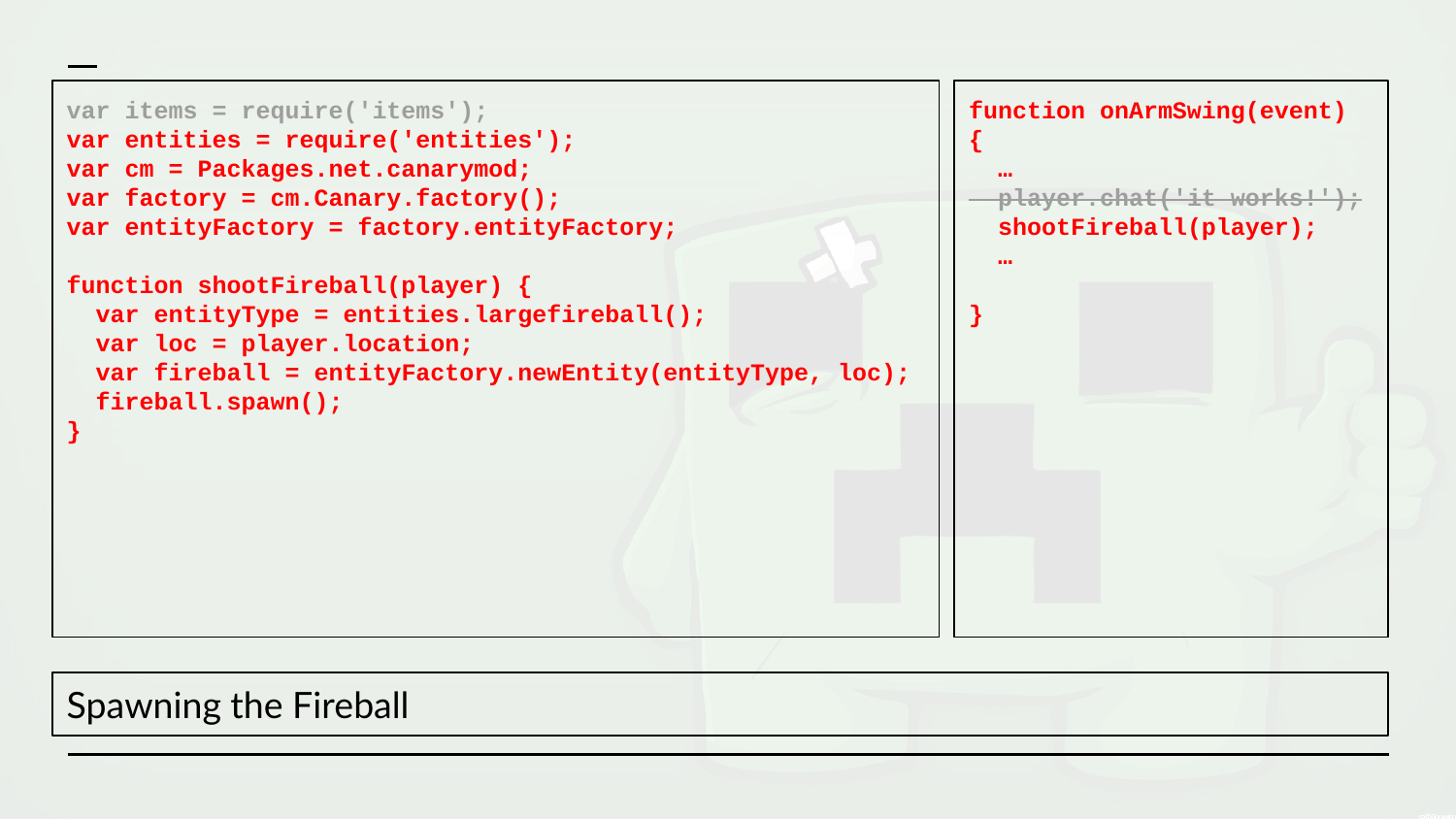

var items = require('items');
var entities = require('entities');
var cm = Packages.net.canarymod;
var factory = cm.Canary.factory();
var entityFactory = factory.entityFactory;

function shootFireball(player) {
  var entityType = entities.largefireball();
  var loc = player.location;
  var fireball = entityFactory.newEntity(entityType, loc);
  fireball.spawn();
}
function onArmSwing(event) {
  …
  player.chat('it works!');
  shootFireball(player);
  …
}

Spawning the Fireball